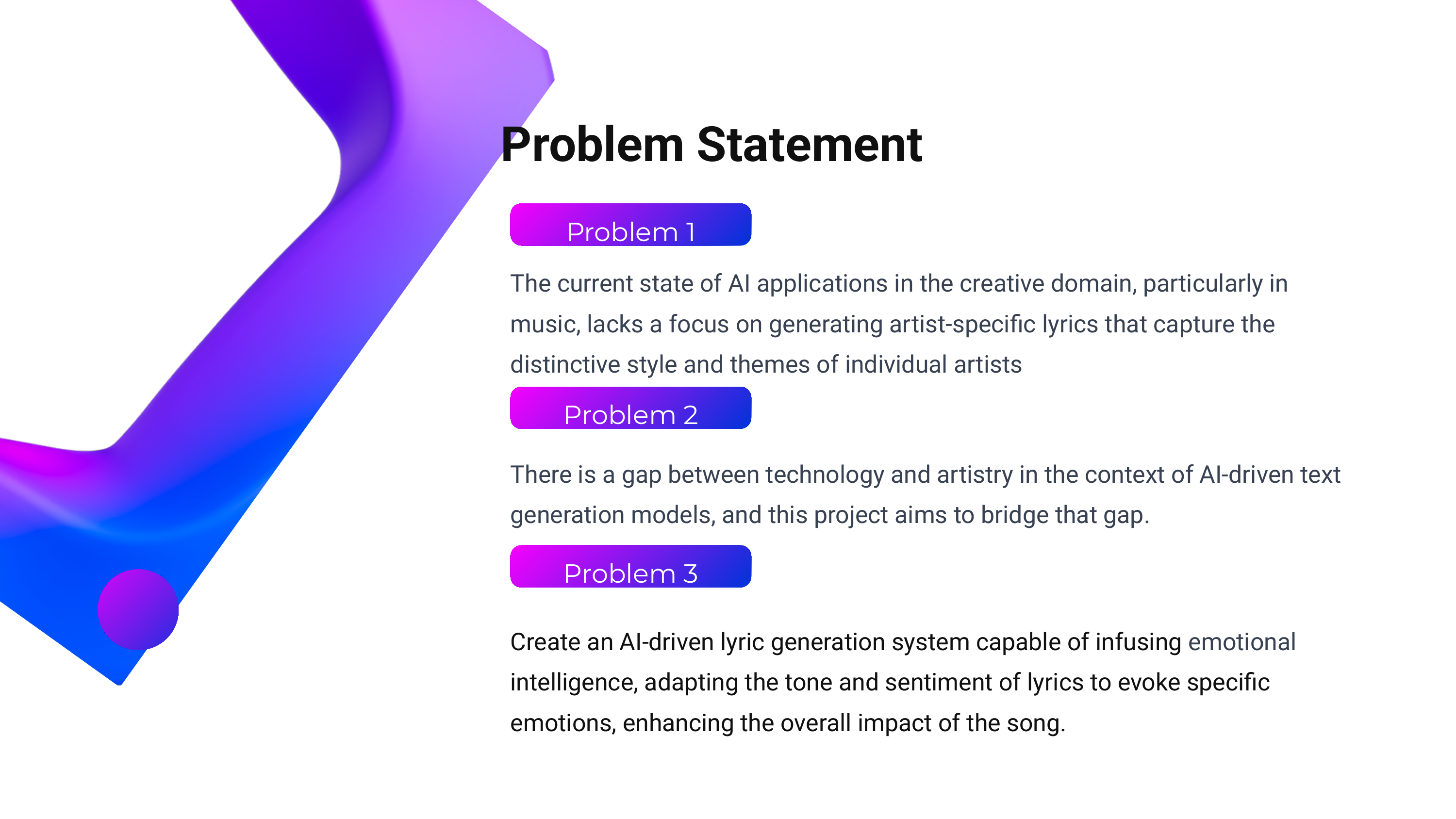

Problem Statement
Problem 1

The current state of AI applications in the creative domain, particularly in music, lacks a focus on generating artist-specific lyrics that capture the distinctive style and themes of individual artists
Problem 2

There is a gap between technology and artistry in the context of AI-driven text generation models, and this project aims to bridge that gap.
Problem 3

Create an AI-driven lyric generation system capable of infusing emotional intelligence, adapting the tone and sentiment of lyrics to evoke specific emotions, enhancing the overall impact of the song.